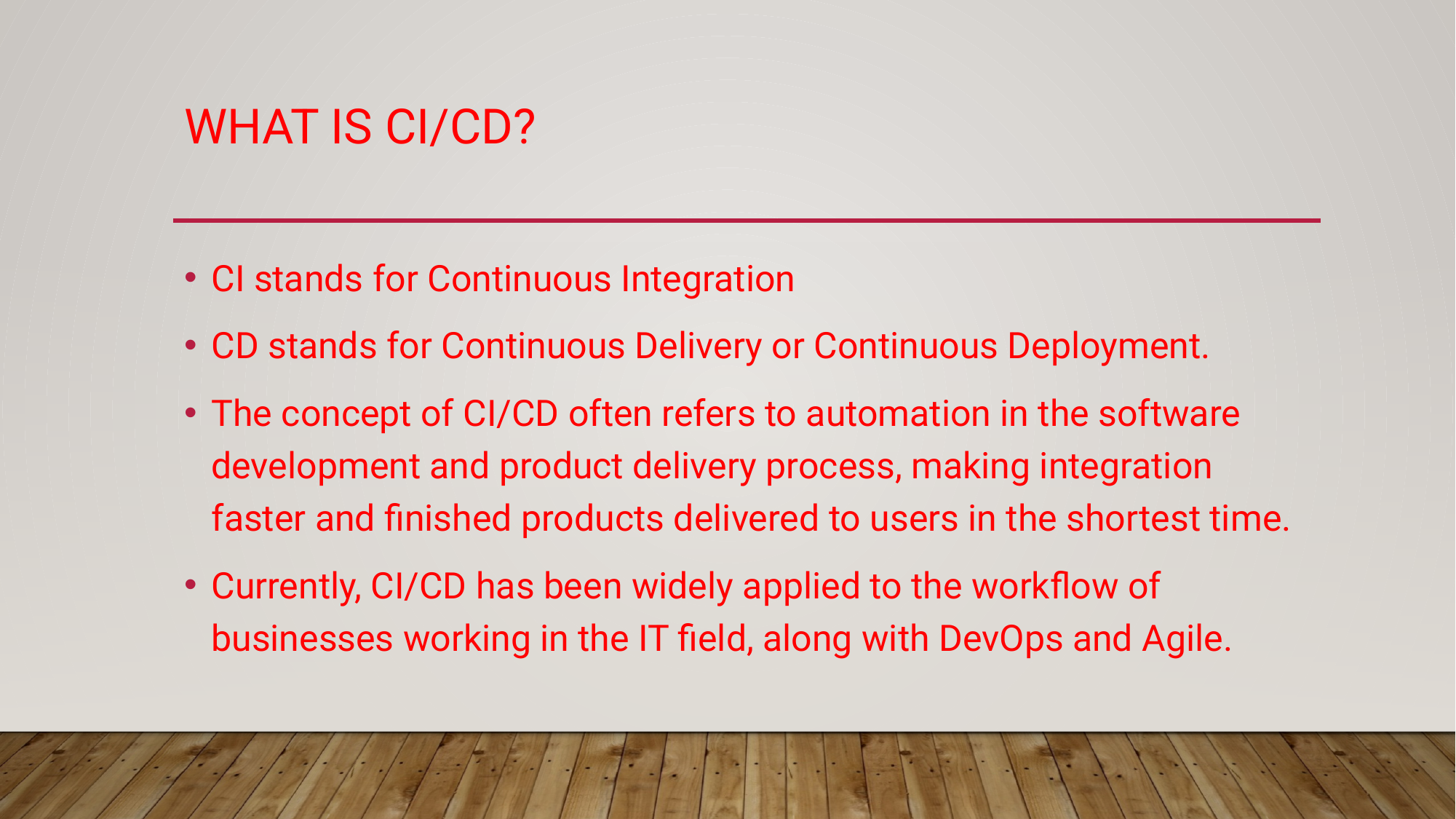

# What is CI/CD?
CI stands for Continuous Integration
CD stands for Continuous Delivery or Continuous Deployment.
The concept of CI/CD often refers to automation in the software development and product delivery process, making integration faster and finished products delivered to users in the shortest time.
Currently, CI/CD has been widely applied to the workflow of businesses working in the IT field, along with DevOps and Agile.